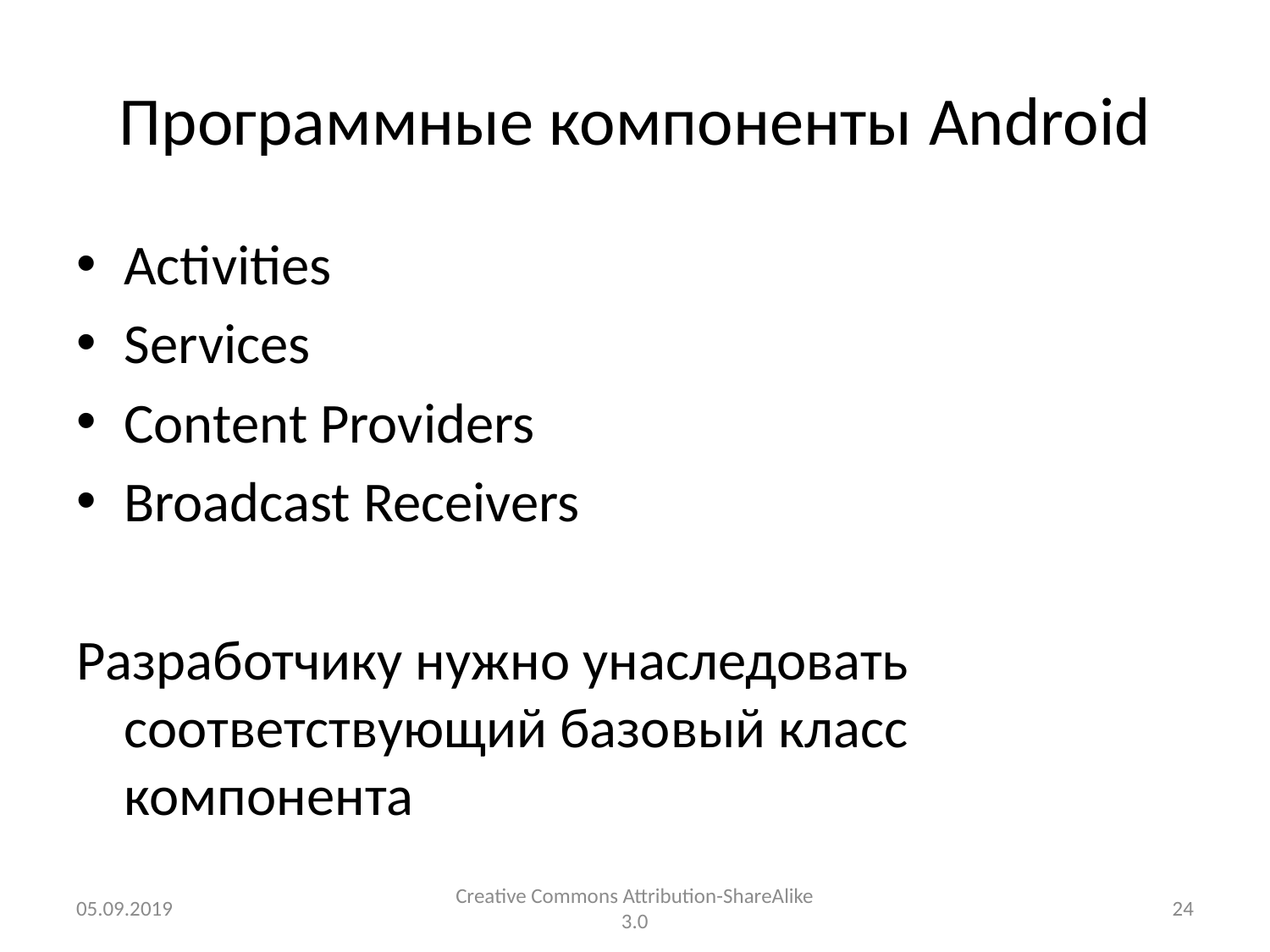

# Программные компоненты Android
Activities
Services
Content Providers
Broadcast Receivers

Разработчику нужно унаследовать соответствующий базовый класс компонента

05.09.2019
Creative Commons Attribution-ShareAlike 3.0
24